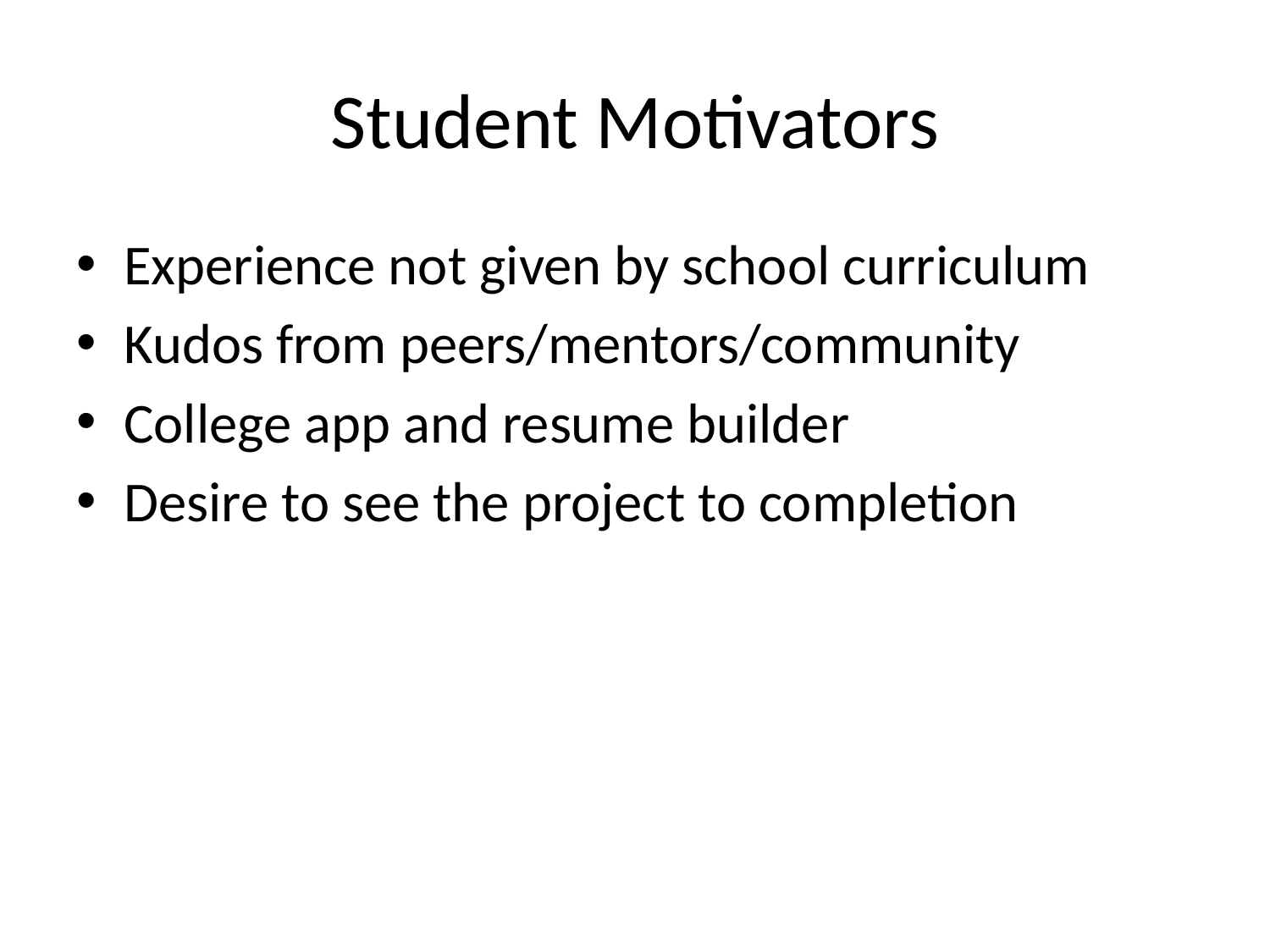

# Student Motivators
Experience not given by school curriculum
Kudos from peers/mentors/community
College app and resume builder
Desire to see the project to completion